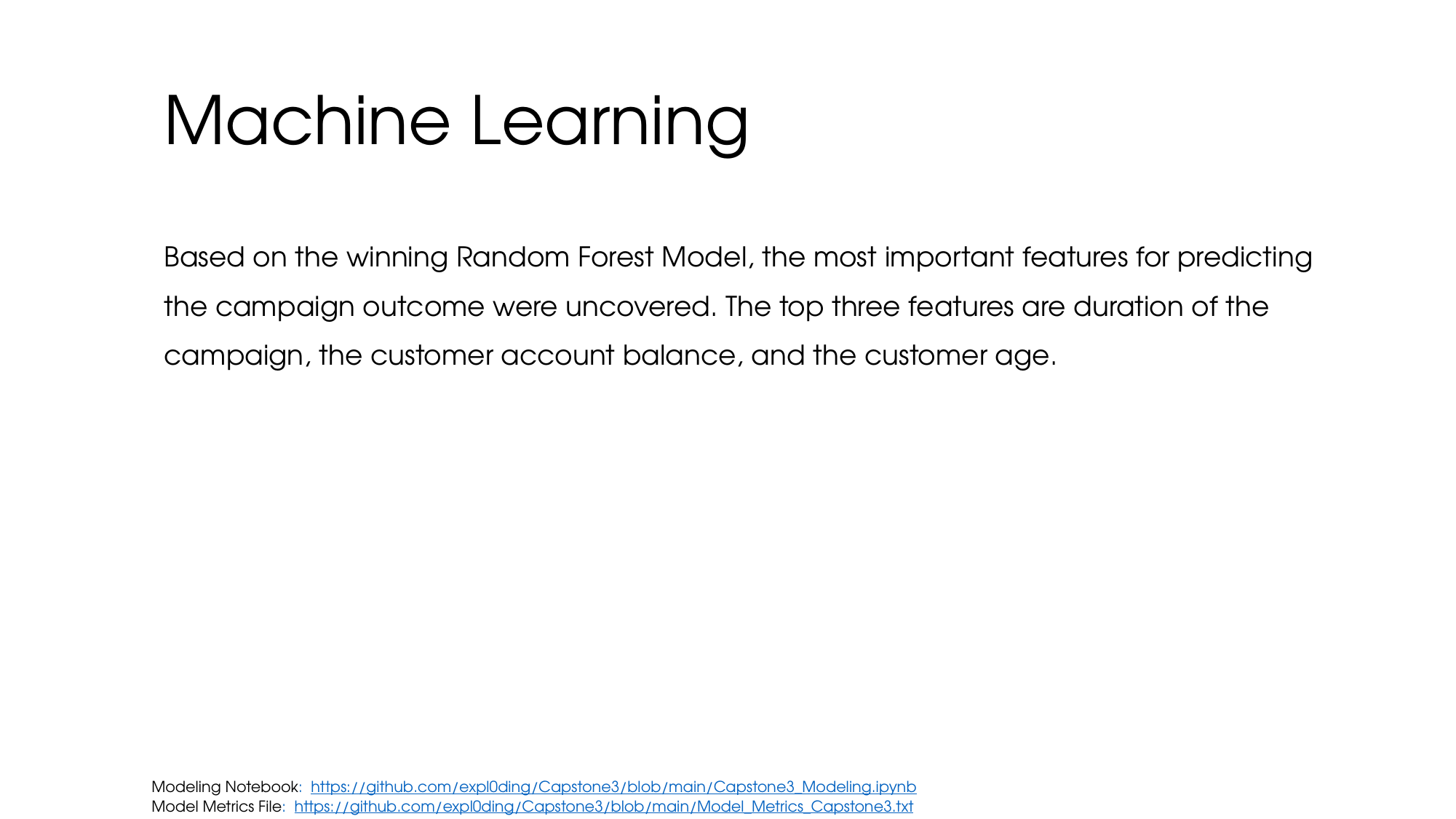

# Machine Learning
Based on the winning Random Forest Model, the most important features for predicting the campaign outcome were uncovered. The top three features are duration of the campaign, the customer account balance, and the customer age.
Modeling Notebook:  https://github.com/expl0ding/Capstone3/blob/main/Capstone3_Modeling.ipynb
Model Metrics File:  https://github.com/expl0ding/Capstone3/blob/main/Model_Metrics_Capstone3.txt